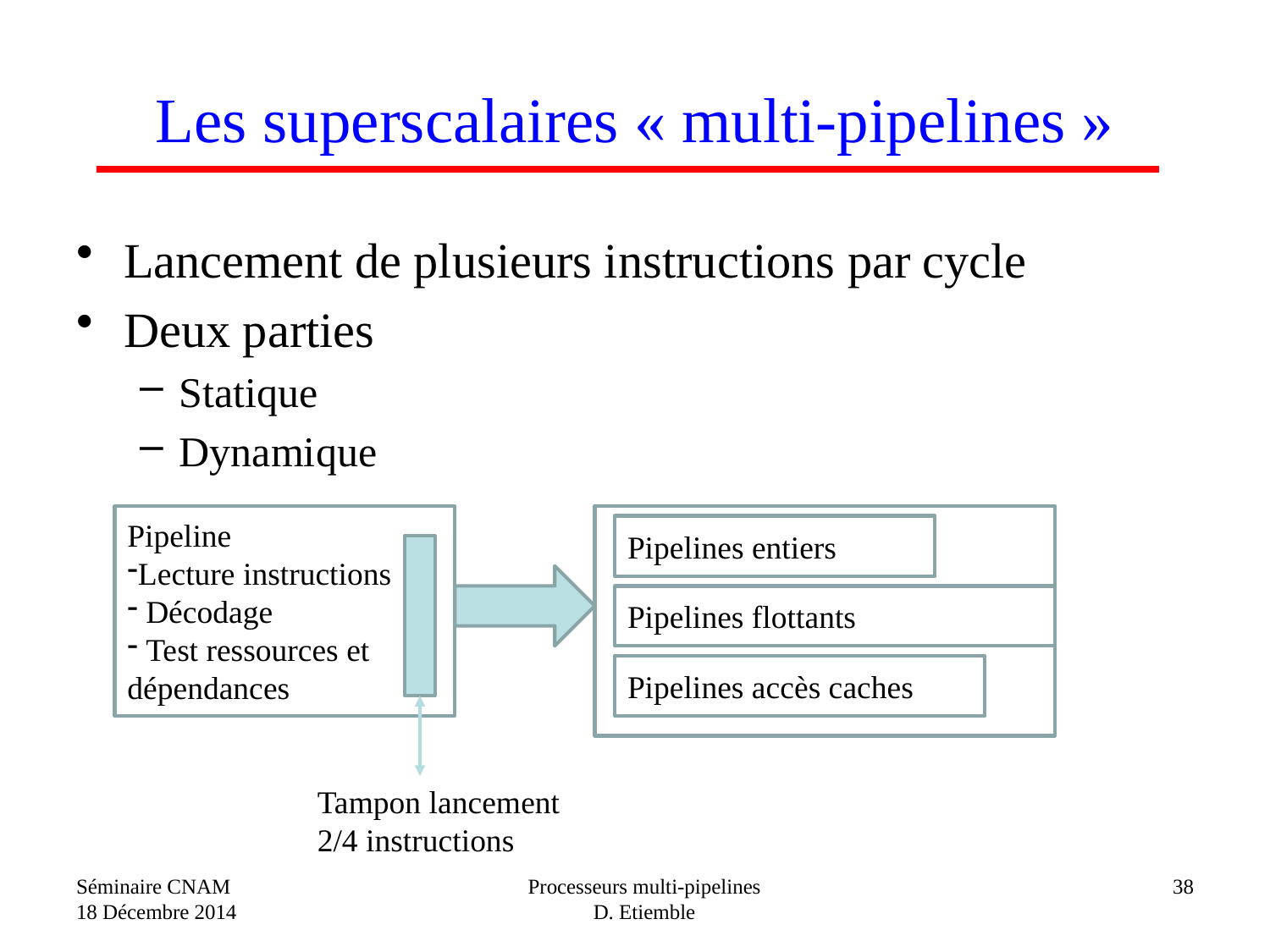

# Les superscalaires « multi-pipelines »
Lancement de plusieurs instructions par cycle
Deux parties
Statique
Dynamique

Pipeline
Lecture instructions
 Décodage
 Test ressources et dépendances

Pipelines entiers

Pipelines flottants
Pipelines accès caches
Tampon lancement
2/4 instructions
Séminaire CNAM
18 Décembre 2014
Processeurs multi-pipelines
D. Etiemble
38